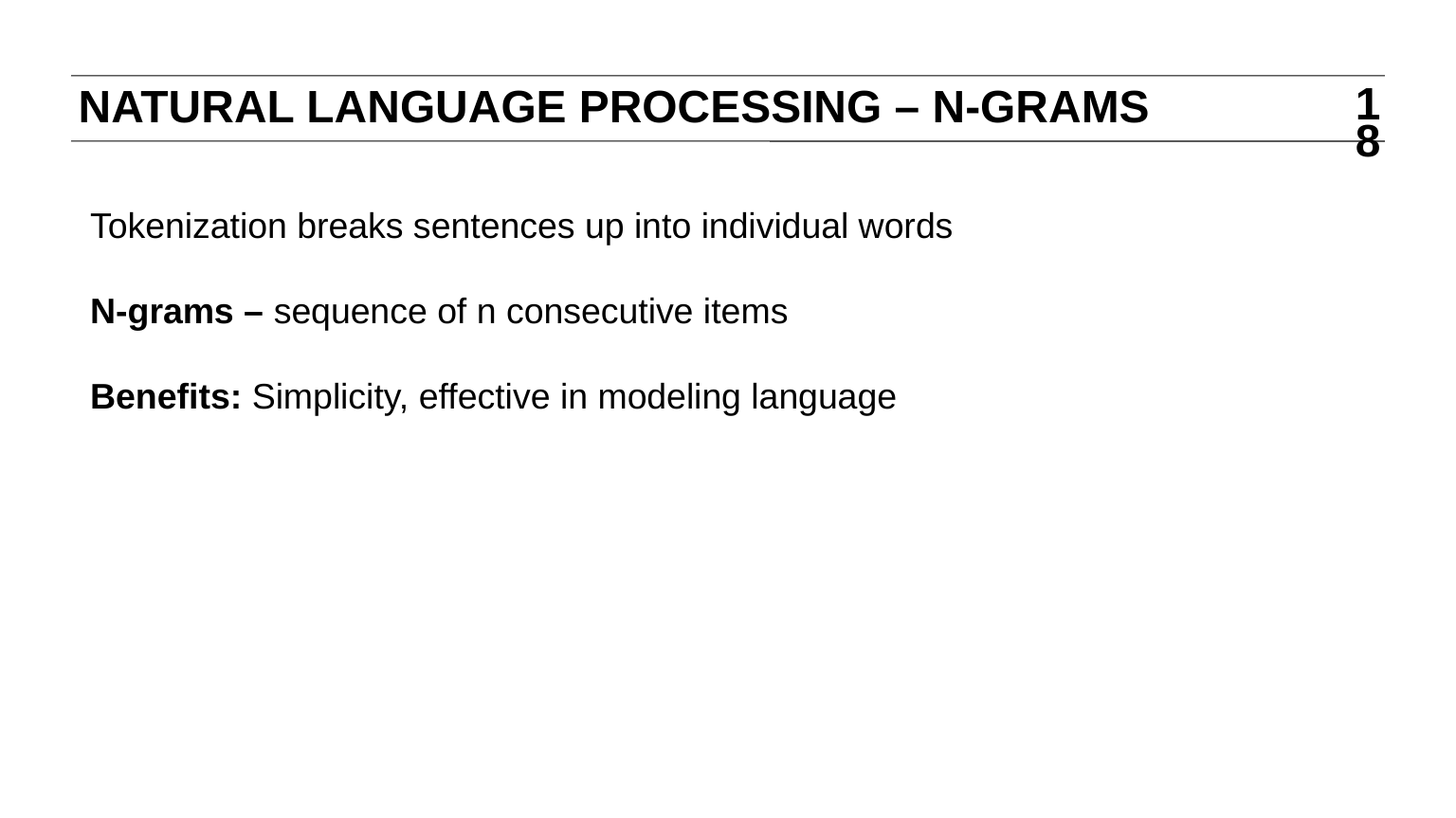

Natural language processing – n-grams
18
Tokenization breaks sentences up into individual words

N-grams – sequence of n consecutive items

Benefits: Simplicity, effective in modeling language